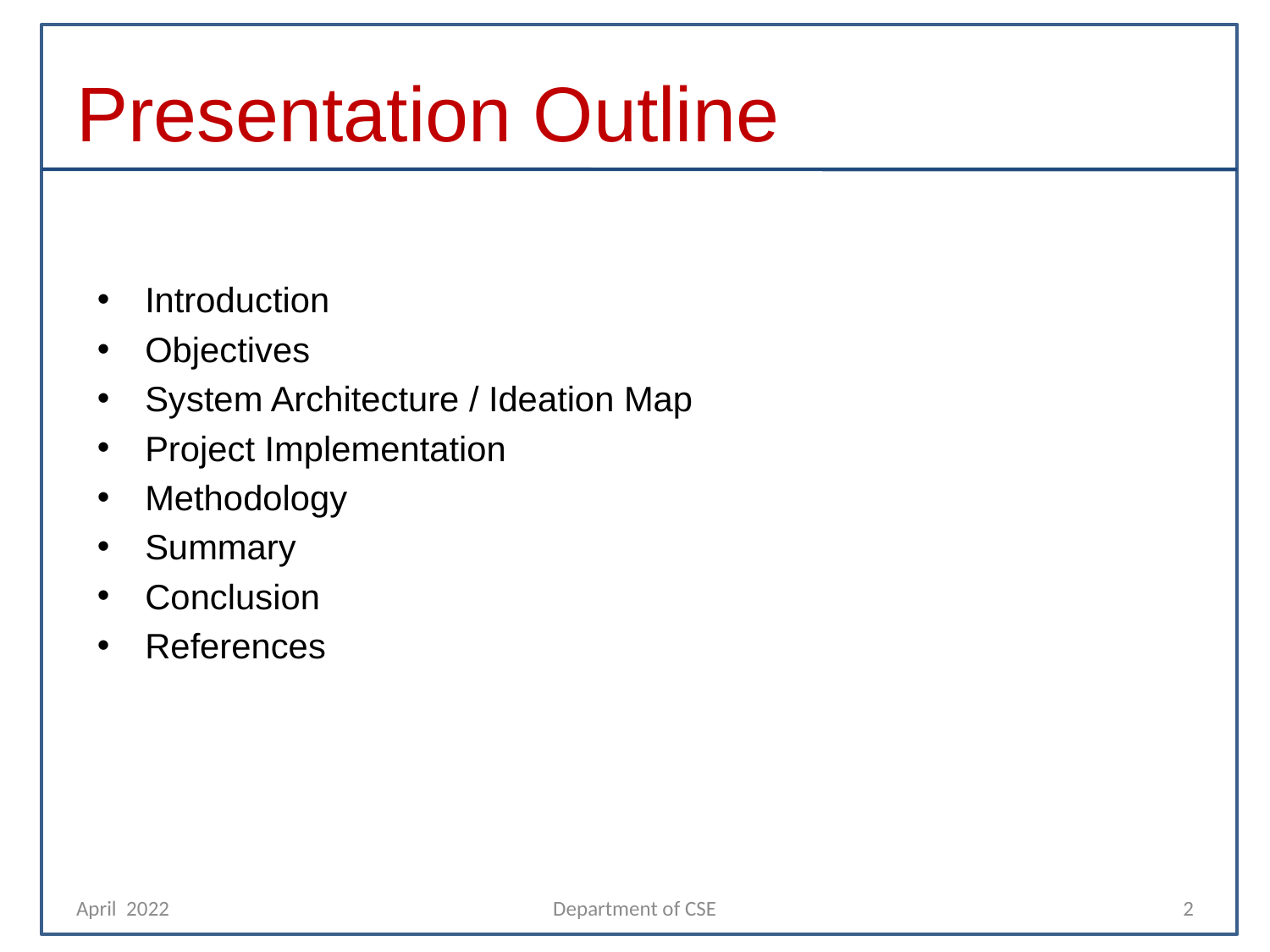

# Presentation Outline

Introduction
Objectives
System Architecture / Ideation Map
Project Implementation
Methodology
Summary
Conclusion
References

April  2022
Department of CSE
2